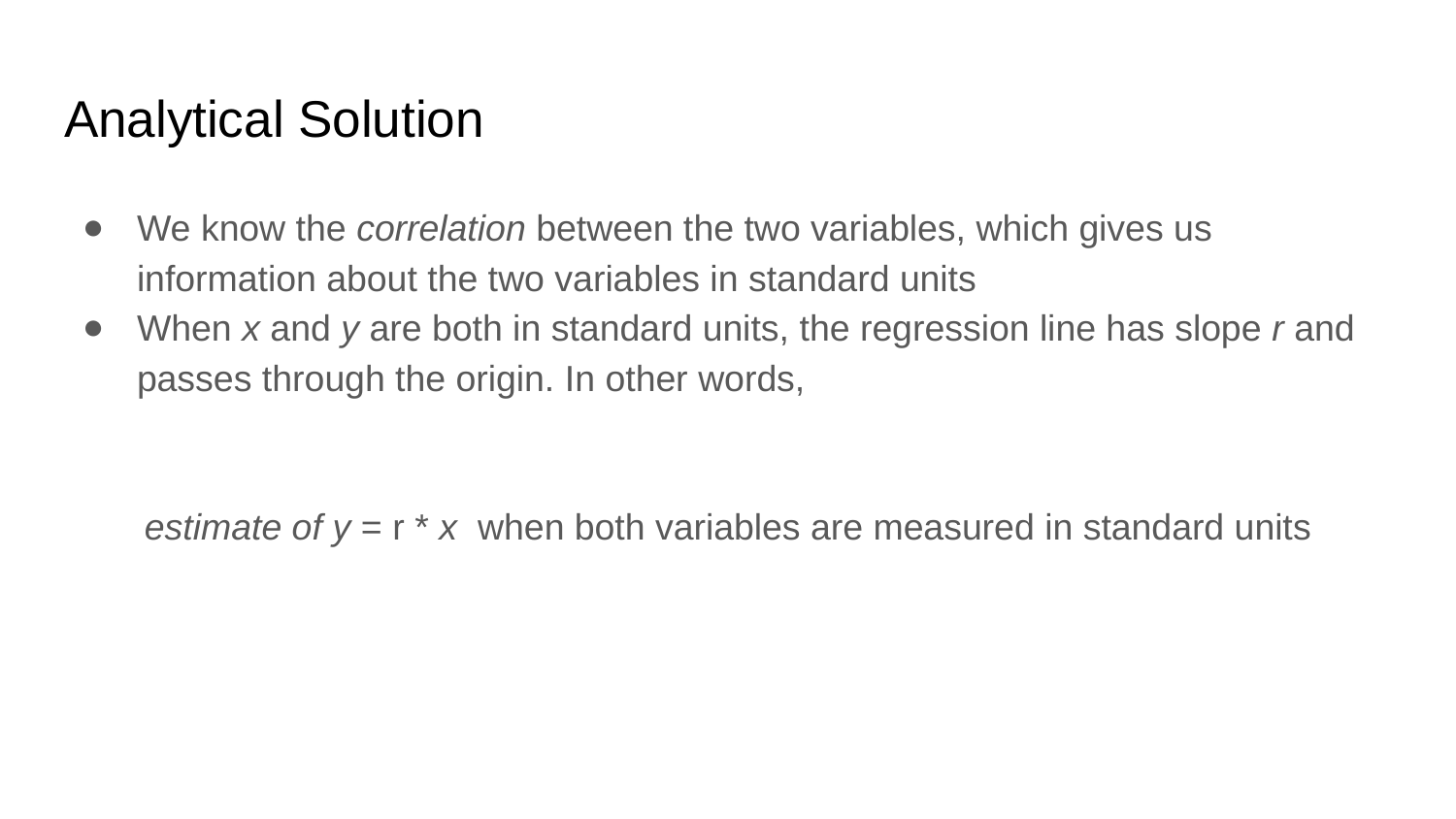

# Analytical Solution
We know the correlation between the two variables, which gives us information about the two variables in standard units
When x and y are both in standard units, the regression line has slope r and passes through the origin. In other words,

estimate of y = r * x  when both variables are measured in standard units